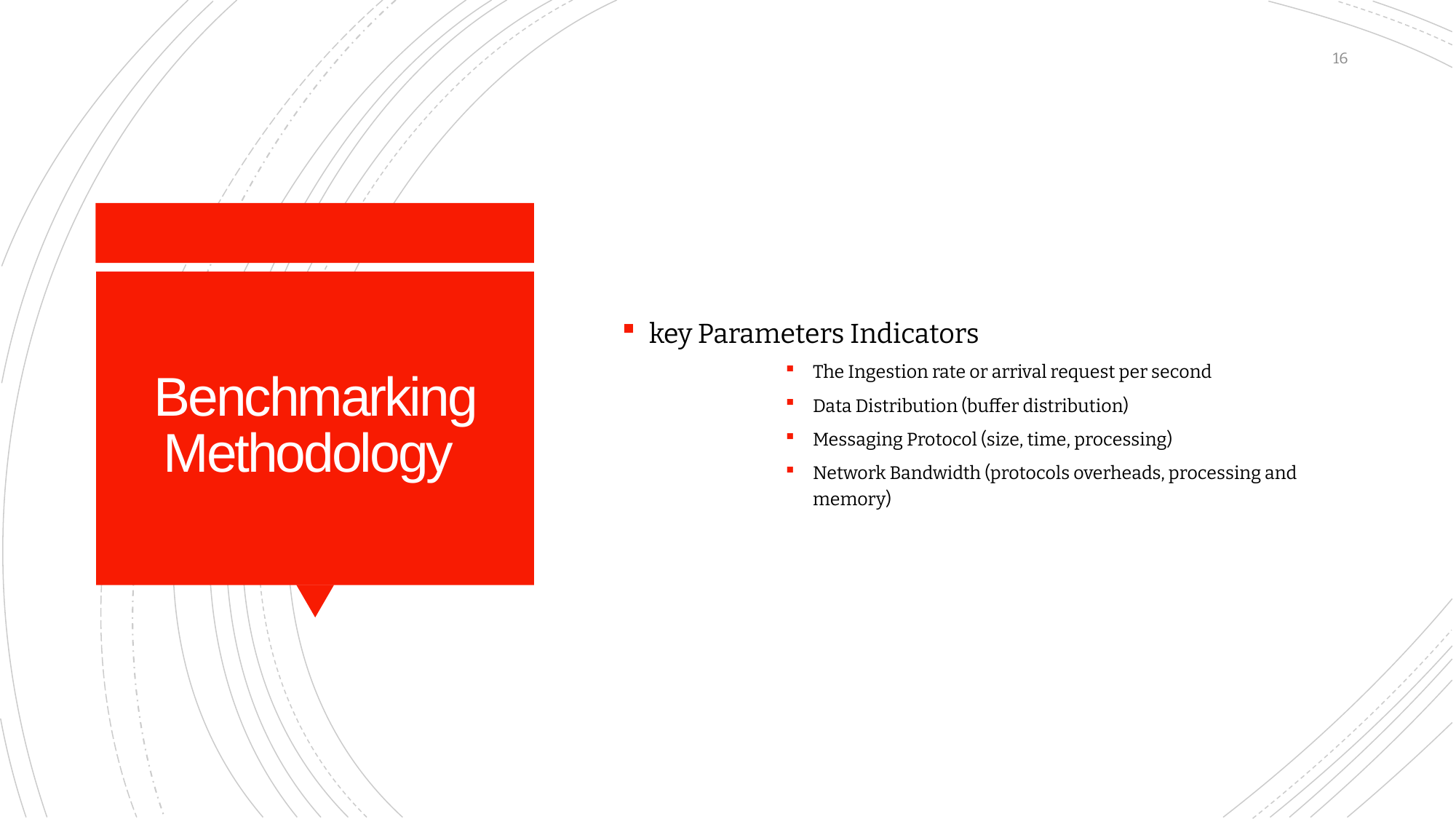

16
key Parameters Indicators
The Ingestion rate or arrival request per second
Data Distribution (buffer distribution)
Messaging Protocol (size, time, processing)
Network Bandwidth (protocols overheads, processing and memory)
# Benchmarking Methodology